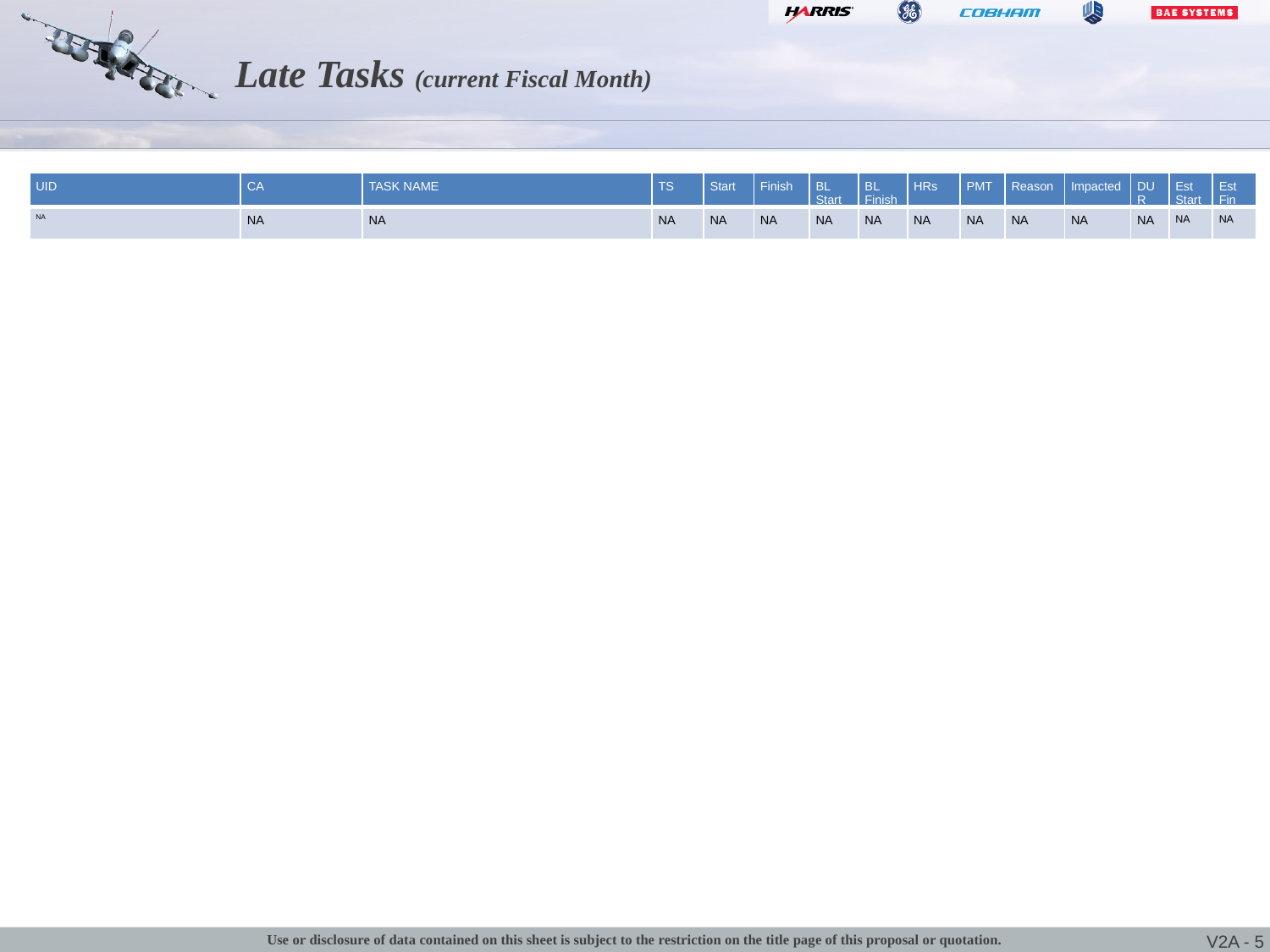

# Late Tasks (current Fiscal Month)
| UID | CA | TASK NAME | TS | Start | Finish | BL Start | BL Finish | HRs | PMT | Reason | Impacted | DUR | Est Start | Est Fin |
| --- | --- | --- | --- | --- | --- | --- | --- | --- | --- | --- | --- | --- | --- | --- |
| NA | NA | NA | NA | NA | NA | NA | NA | NA | NA | NA | NA | NA | NA | NA |